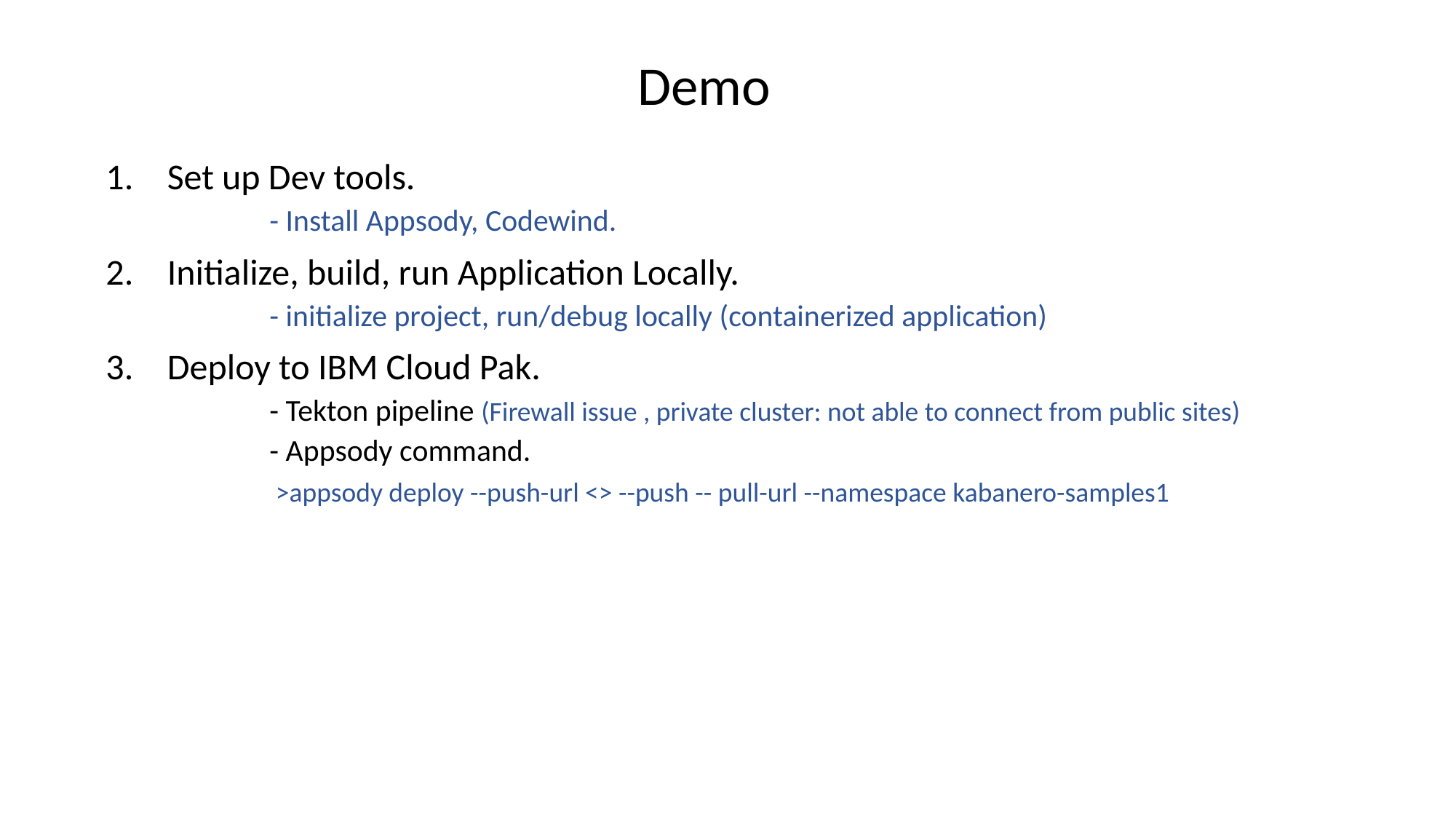

# Demo
Set up Dev tools.
	- Install Appsody, Codewind.
Initialize, build, run Application Locally.
	- initialize project, run/debug locally (containerized application)
Deploy to IBM Cloud Pak.
	- Tekton pipeline (Firewall issue , private cluster: not able to connect from public sites)
	- Appsody command.
	 >appsody deploy --push-url <> --push -- pull-url --namespace kabanero-samples1